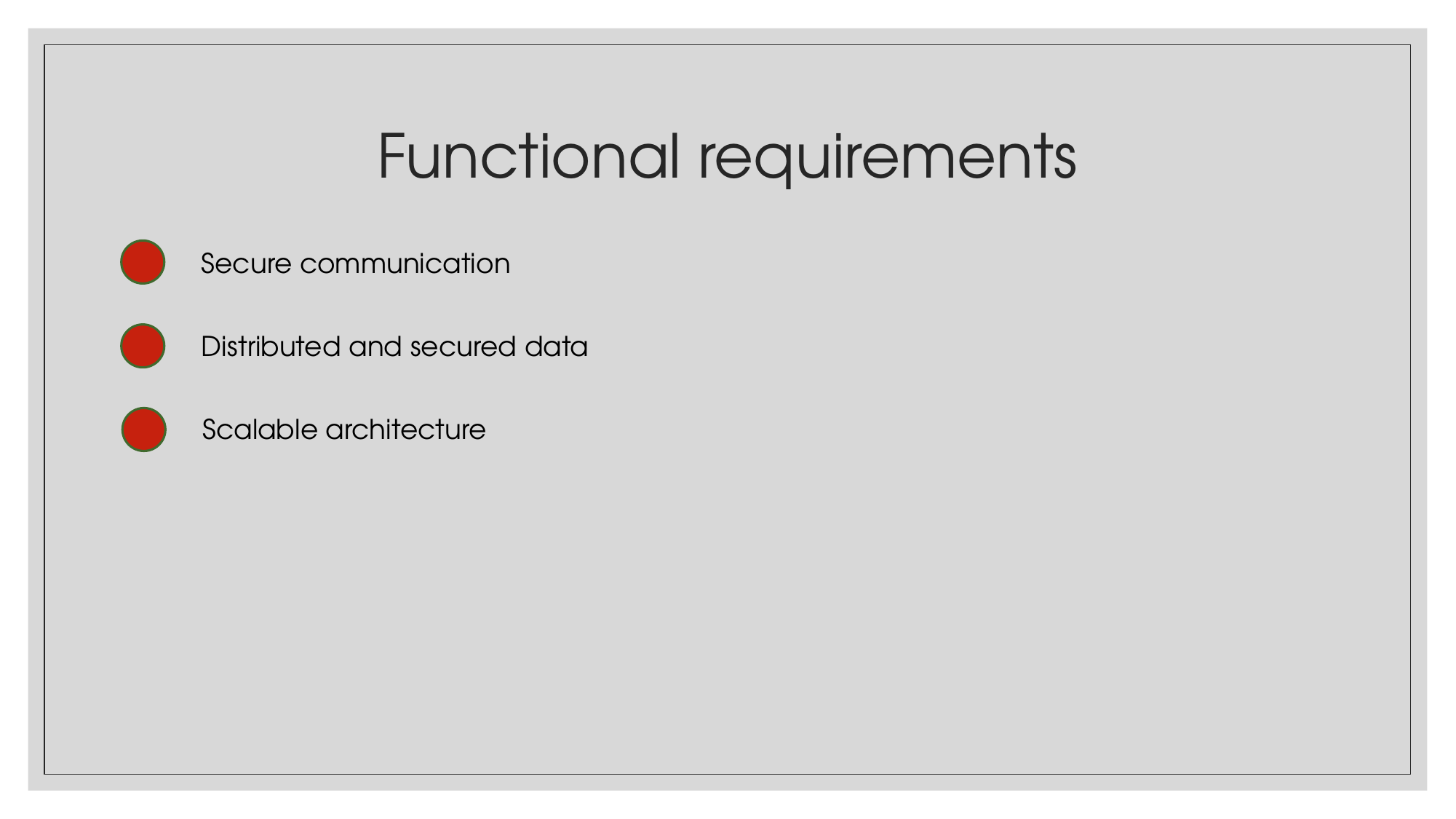

# Functional requirements

Secure communication
Distributed and secured data

Scalable architecture